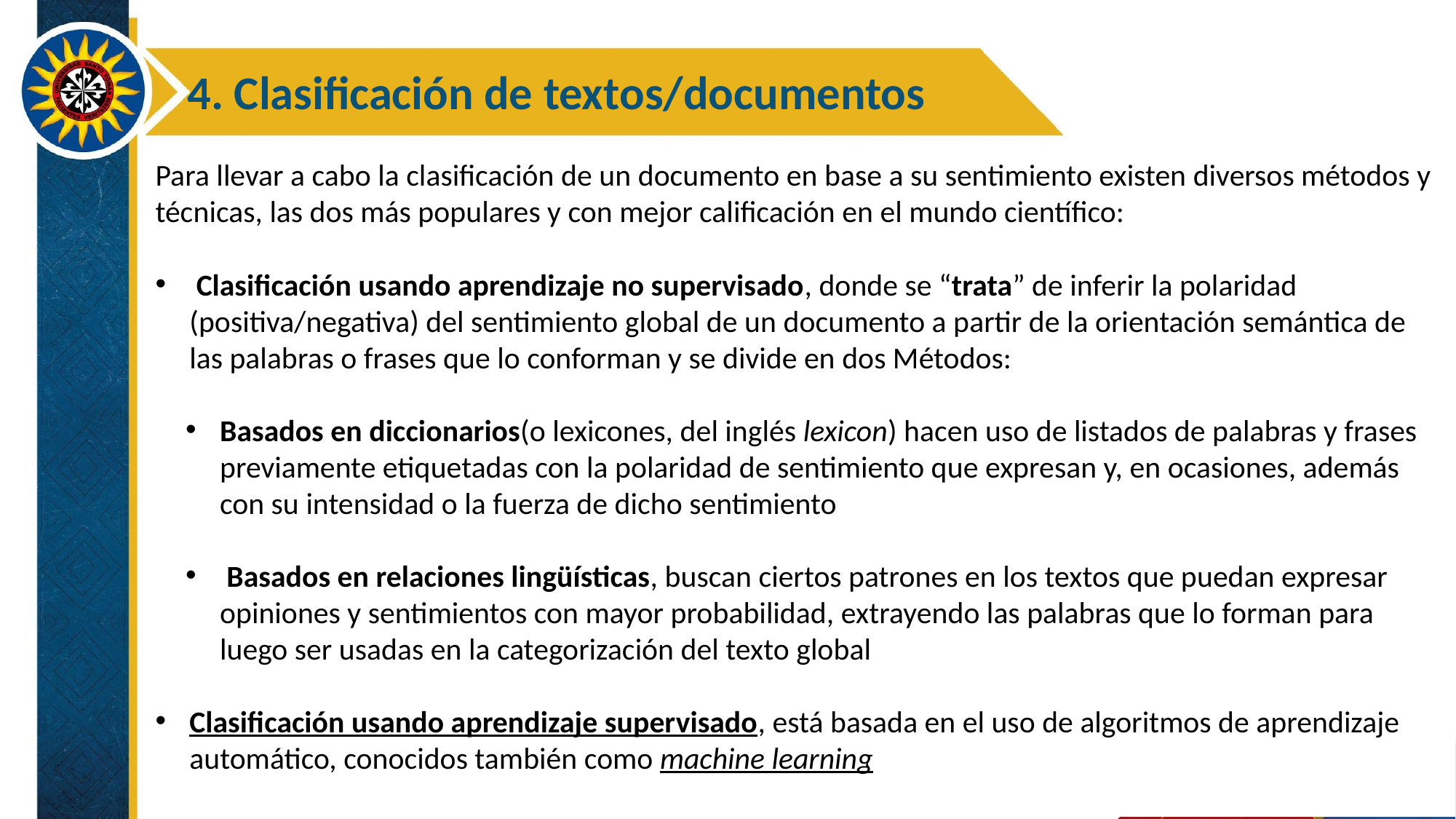

4. Clasificación de textos/documentos
Para llevar a cabo la clasificación de un documento en base a su sentimiento existen diversos métodos y técnicas, las dos más populares y con mejor calificación en el mundo científico:

 Clasificación usando aprendizaje no supervisado, donde se “trata” de inferir la polaridad (positiva/negativa) del sentimiento global de un documento a partir de la orientación semántica de las palabras o frases que lo conforman y se divide en dos Métodos:

Basados en diccionarios(o lexicones, del inglés lexicon) hacen uso de listados de palabras y frases previamente etiquetadas con la polaridad de sentimiento que expresan y, en ocasiones, además con su intensidad o la fuerza de dicho sentimiento

 Basados en relaciones lingüísticas, buscan ciertos patrones en los textos que puedan expresar opiniones y sentimientos con mayor probabilidad, extrayendo las palabras que lo forman para luego ser usadas en la categorización del texto global

Clasificación usando aprendizaje supervisado, está basada en el uso de algoritmos de aprendizaje automático, conocidos también como machine learning